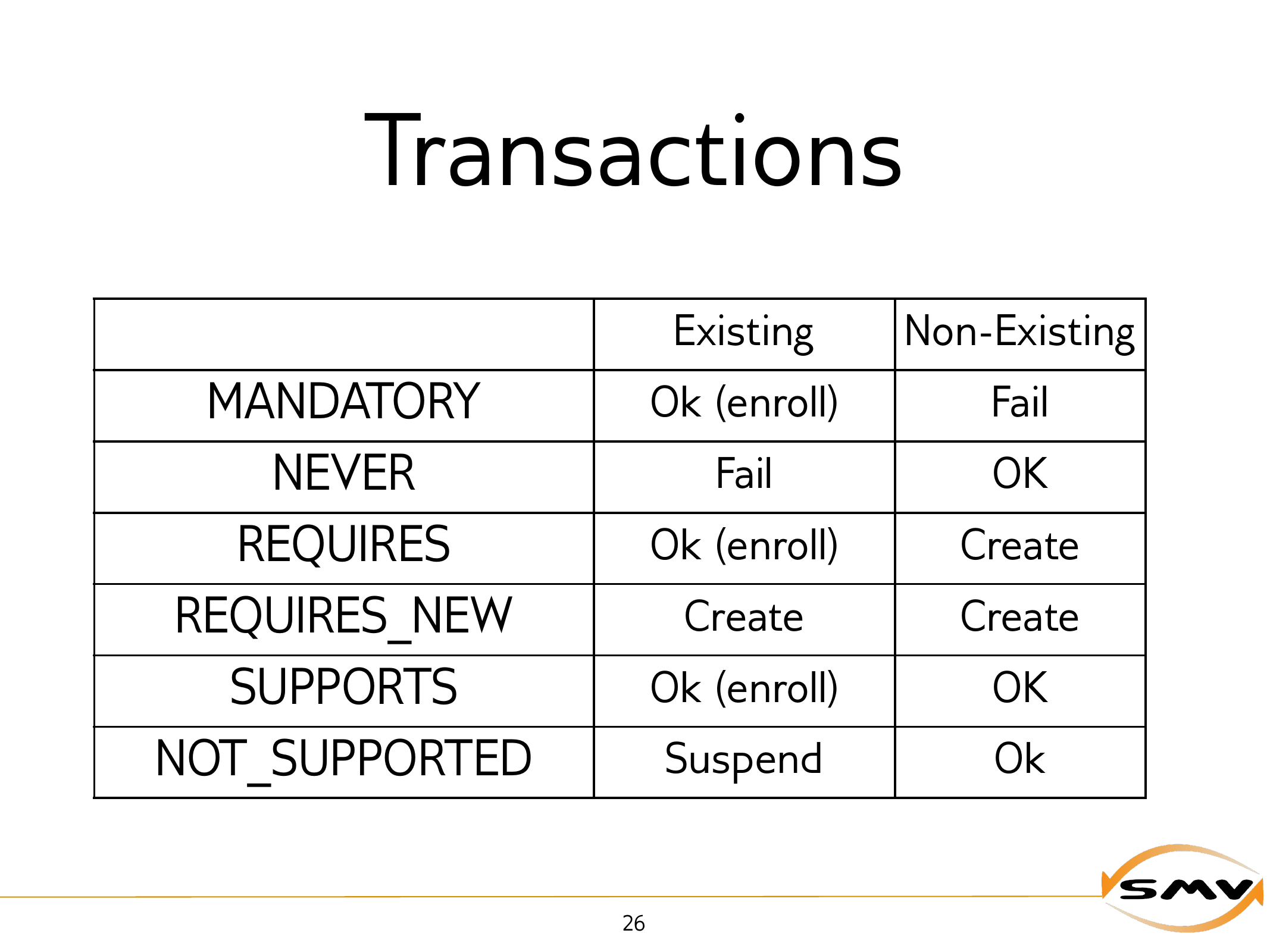

# Transactions
|  | Existing | Non-Existing |
| --- | --- | --- |
| MANDATORY | Ok (enroll) | Fail |
| NEVER | Fail | OK |
| REQUIRES | Ok (enroll) | Create |
| REQUIRES\_NEW | Create | Create |
| SUPPORTS | Ok (enroll) | OK |
| NOT\_SUPPORTED | Suspend | Ok |
26